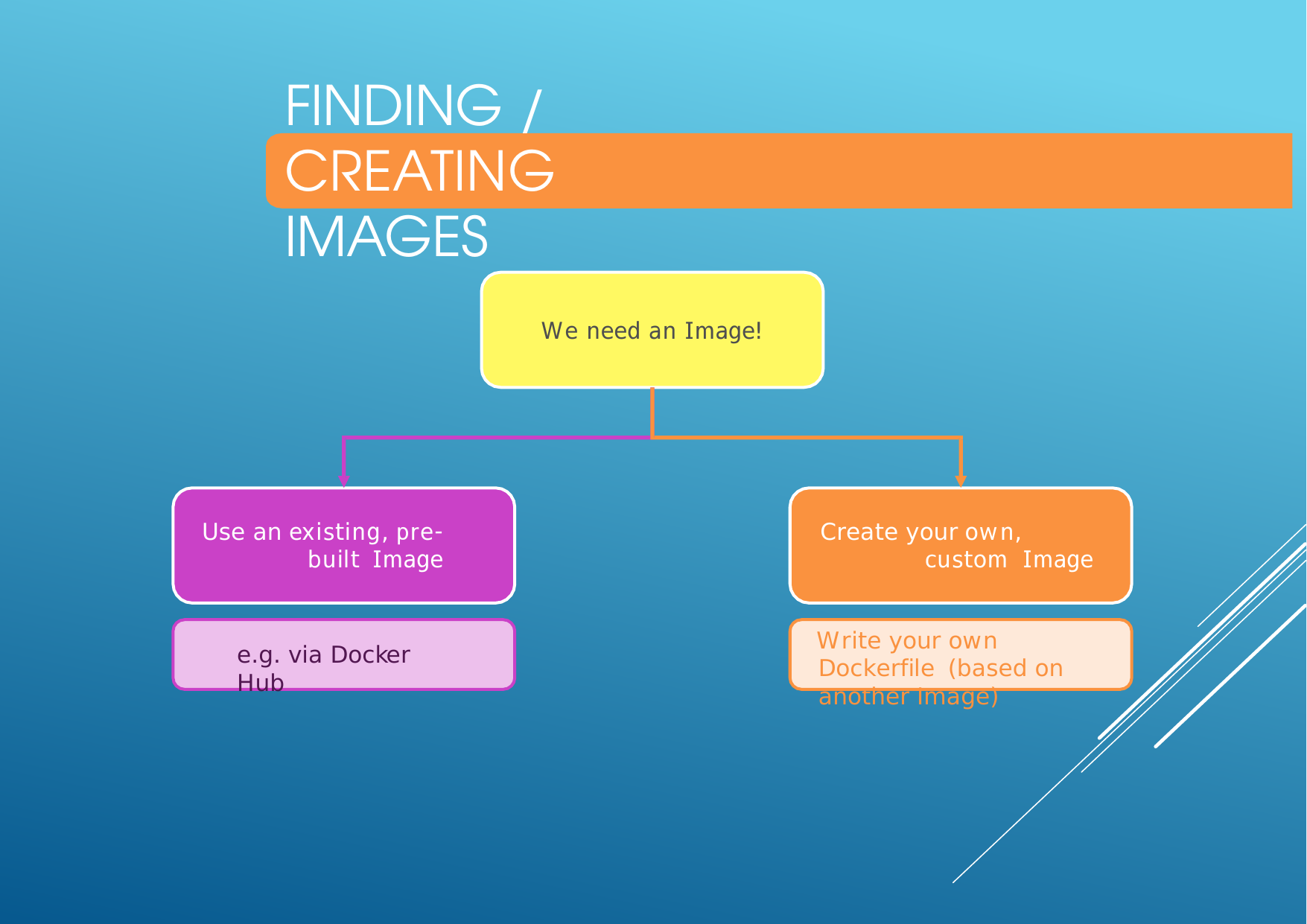

# Finding / Creating Images

We need an Image!

Use an existing, pre-built  Image
Create your own, custom  Image

Write your own Dockerfile  (based on another Image)
e.g. via Docker Hub